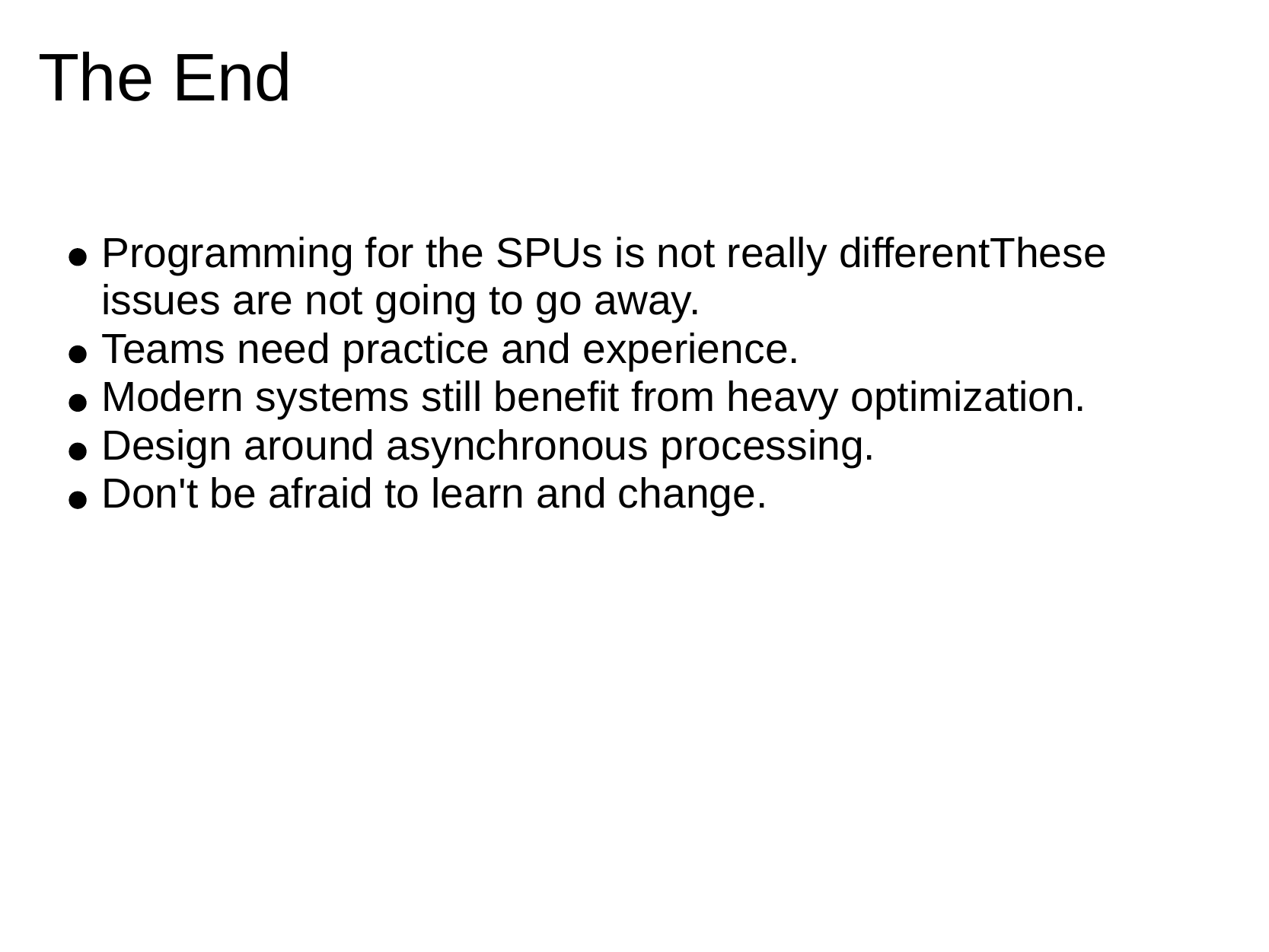

The End
Programming for the SPUs is not really differentThese
issues are not going to go away. Teams need practice and experience.
Modern systems still benefit from heavy optimization. Design around asynchronous processing.
Don't be afraid to learn and change.